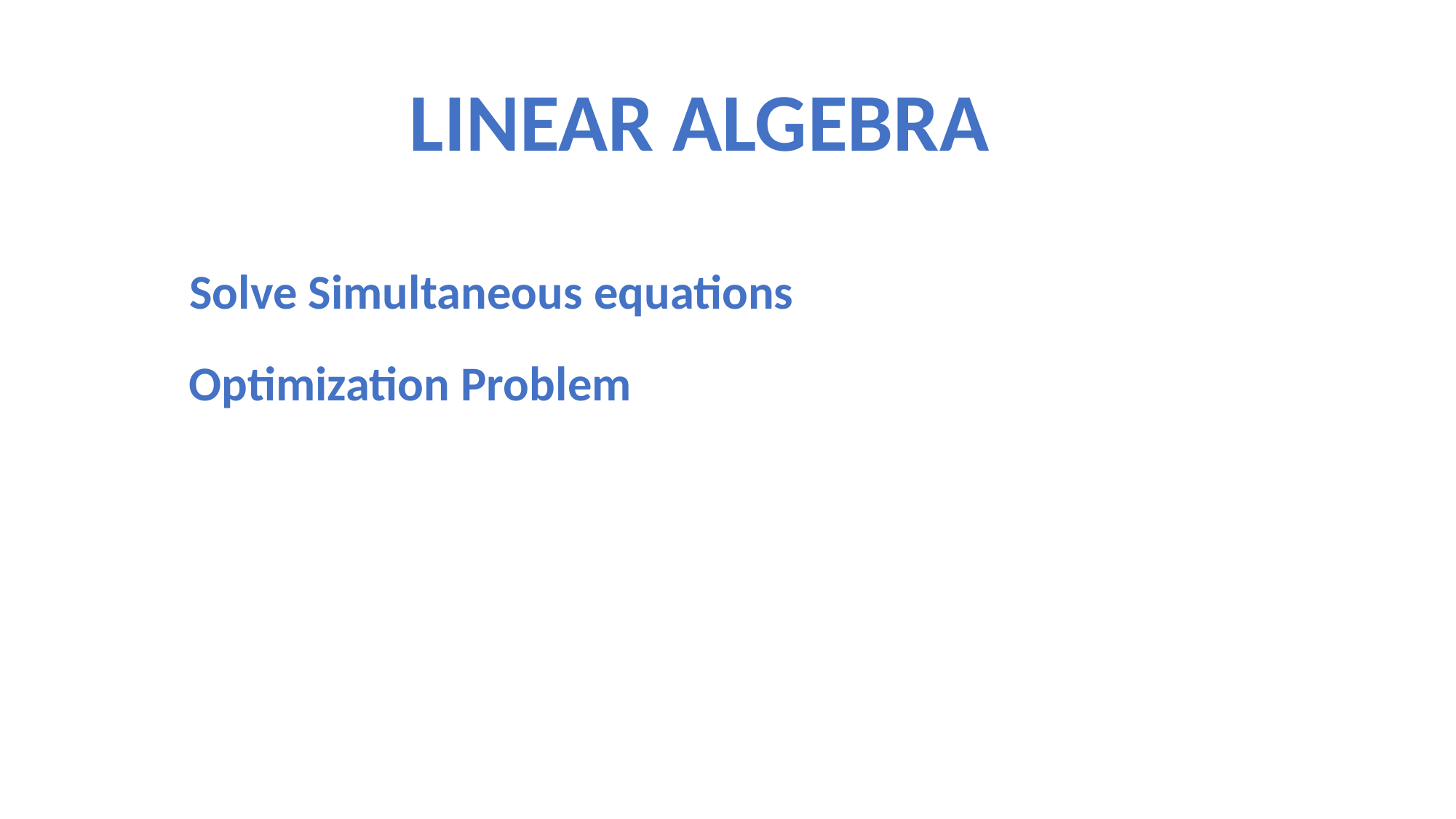

LINEAR ALGEBRA
Solve Simultaneous equations
Optimization Problem